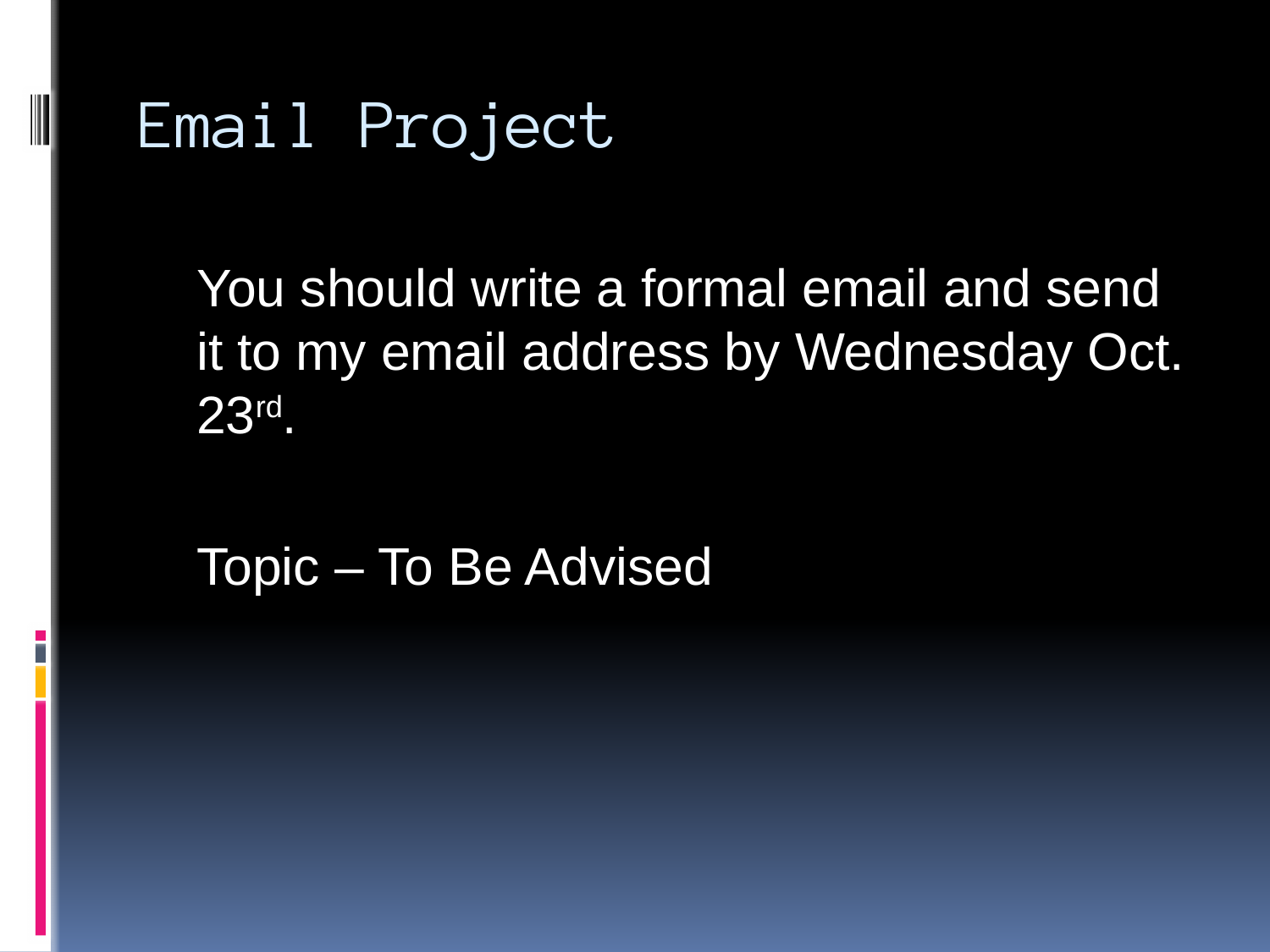

# Email Project
	You should write a formal email and send it to my email address by Wednesday Oct. 23rd.

	Topic – To Be Advised